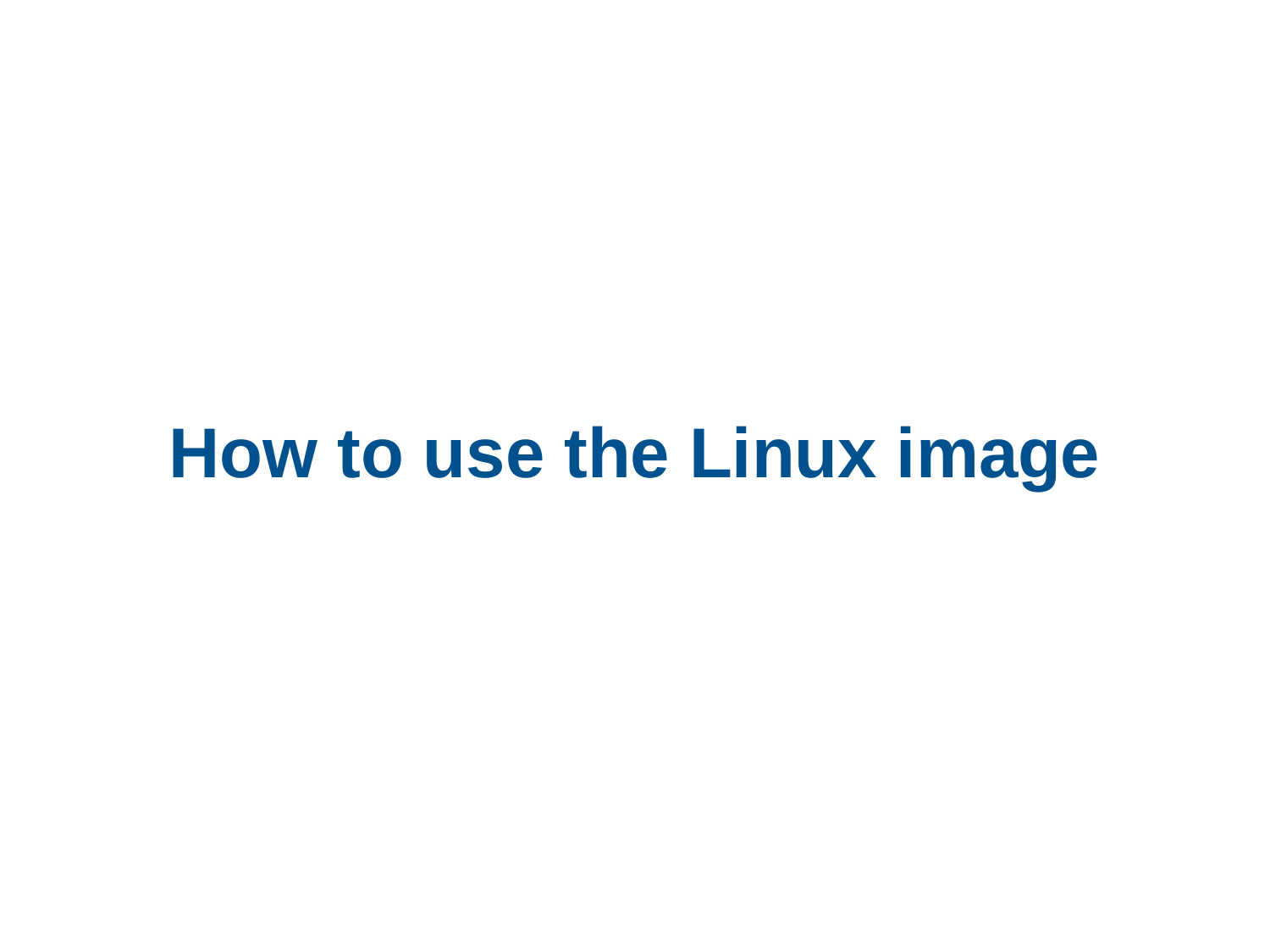

# How to use the Linux image